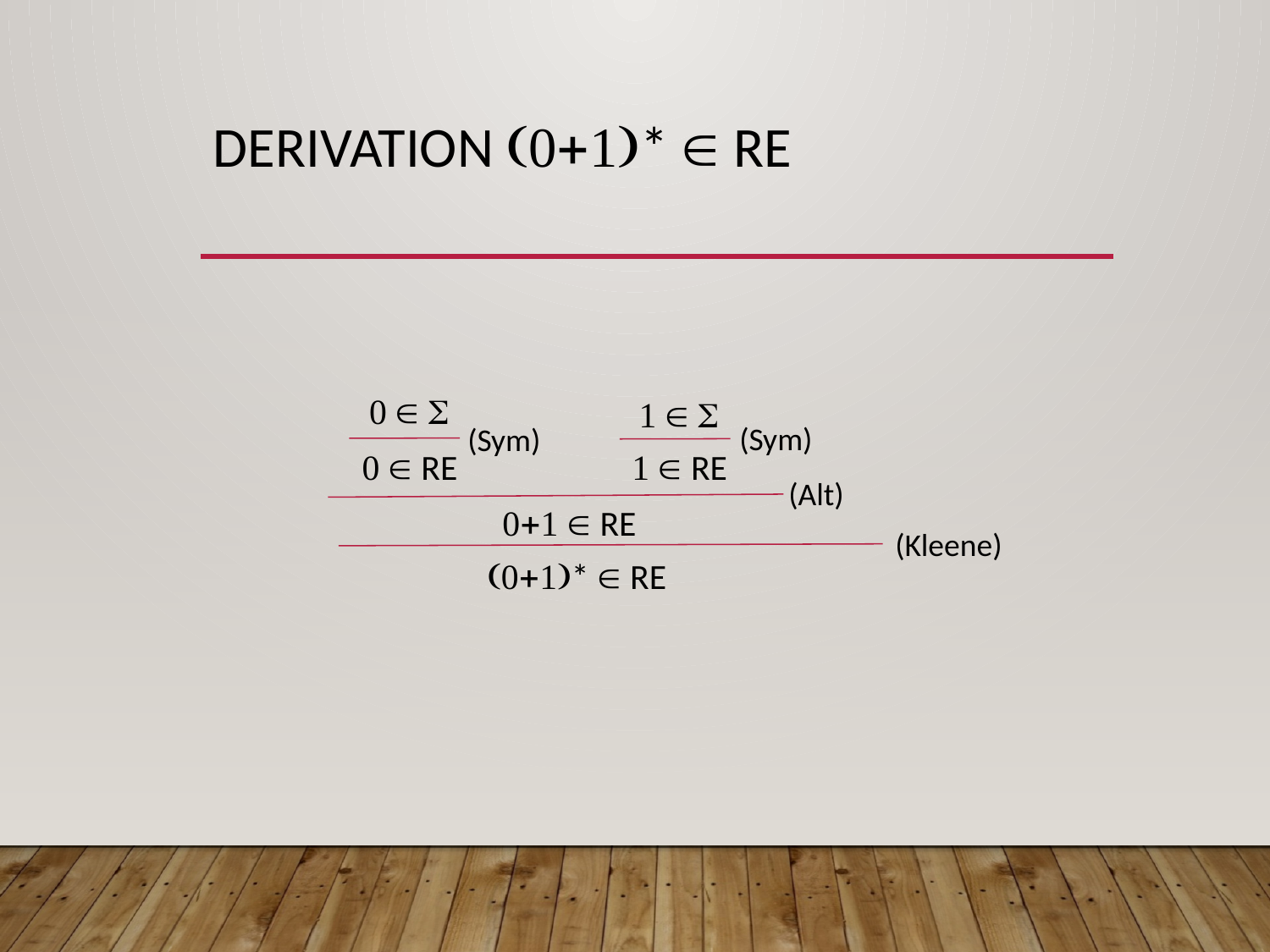

# Derivation (0+1)* ∈ RE
0 ∈ Σ
1 ∈ Σ
(Sym)
(Sym)
0 ∈ RE
1 ∈ RE
(Alt)
0+1 ∈ RE
(Kleene)
(0+1)* ∈ RE